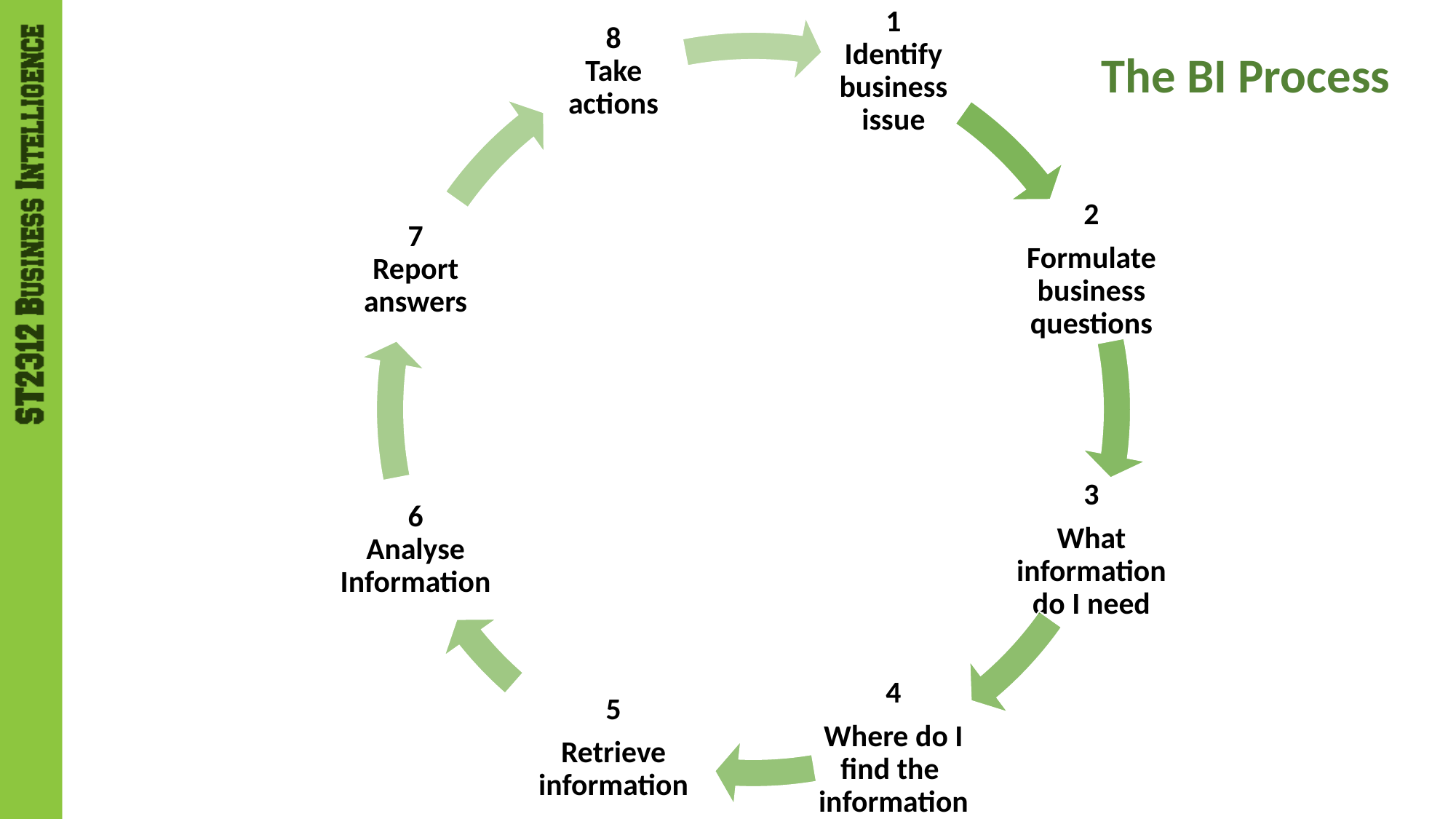

1
Identify business issue
2
Formulate business questions
3
What information do I need
4
Where do I find the  information
5
Retrieve information
6
Analyse
Information
7
Report
answers
8
Take
actions
The BI Process